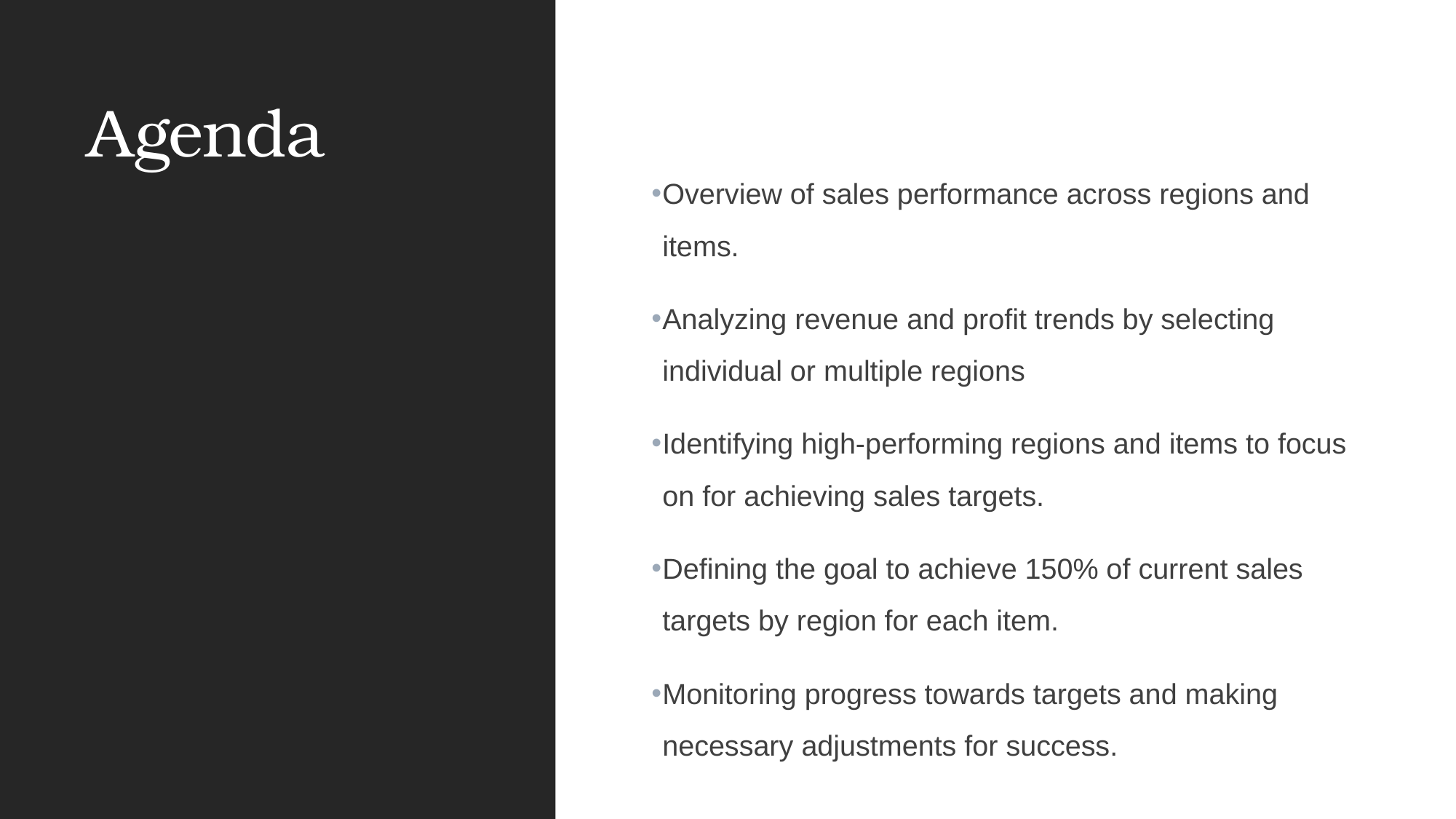

# Agenda

Overview of sales performance across regions and items.
Analyzing revenue and profit trends by selecting individual or multiple regions
Identifying high-performing regions and items to focus on for achieving sales targets.
Defining the goal to achieve 150% of current sales targets by region for each item.
Monitoring progress towards targets and making necessary adjustments for success.
dd